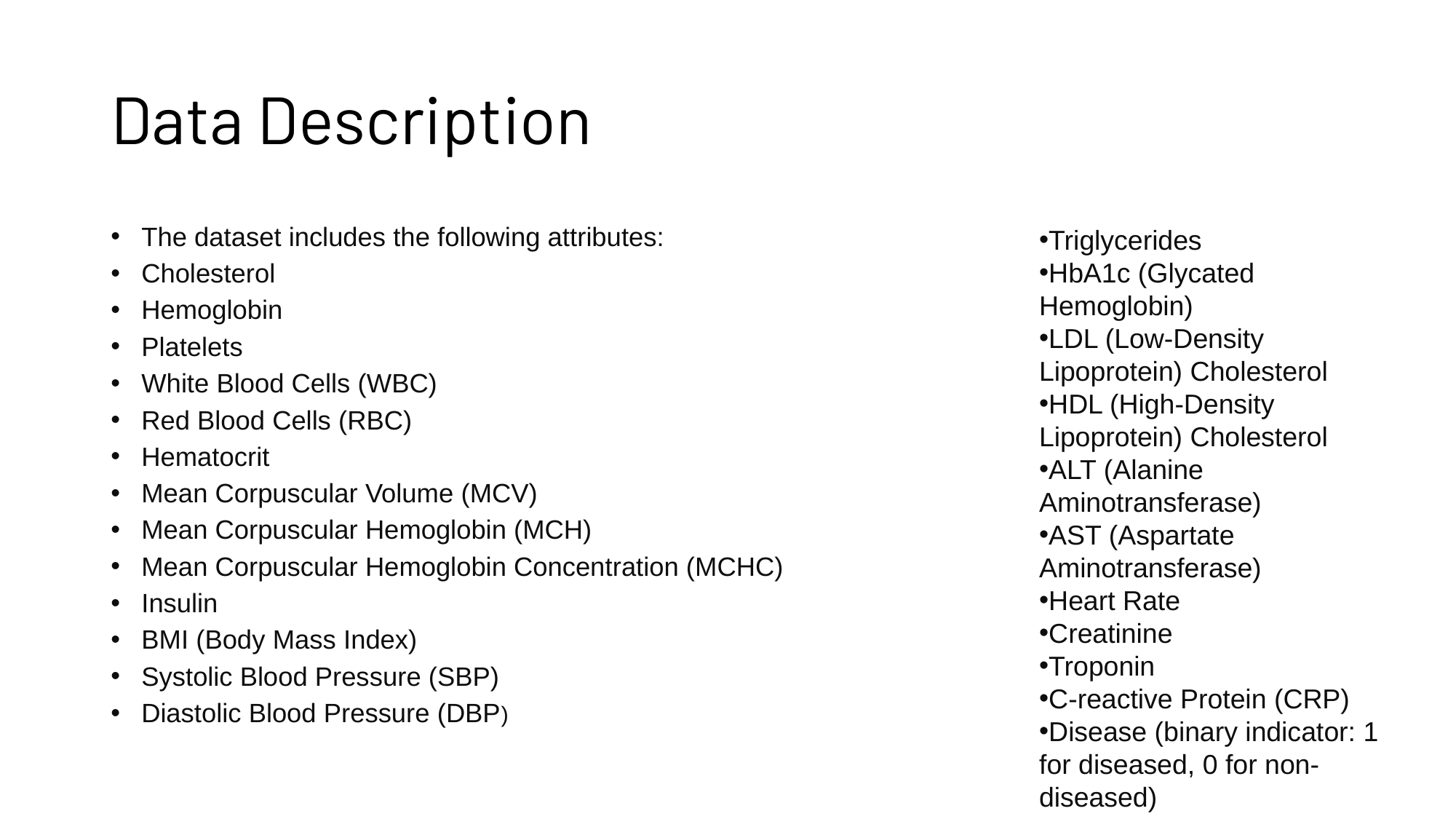

# Data Description
Triglycerides
HbA1c (Glycated Hemoglobin)
LDL (Low-Density Lipoprotein) Cholesterol
HDL (High-Density Lipoprotein) Cholesterol
ALT (Alanine Aminotransferase)
AST (Aspartate Aminotransferase)
Heart Rate
Creatinine
Troponin
C-reactive Protein (CRP)
Disease (binary indicator: 1 for diseased, 0 for non-diseased)

The dataset includes the following attributes:
Cholesterol
Hemoglobin
Platelets
White Blood Cells (WBC)
Red Blood Cells (RBC)
Hematocrit
Mean Corpuscular Volume (MCV)
Mean Corpuscular Hemoglobin (MCH)
Mean Corpuscular Hemoglobin Concentration (MCHC)
Insulin
BMI (Body Mass Index)
Systolic Blood Pressure (SBP)
Diastolic Blood Pressure (DBP)